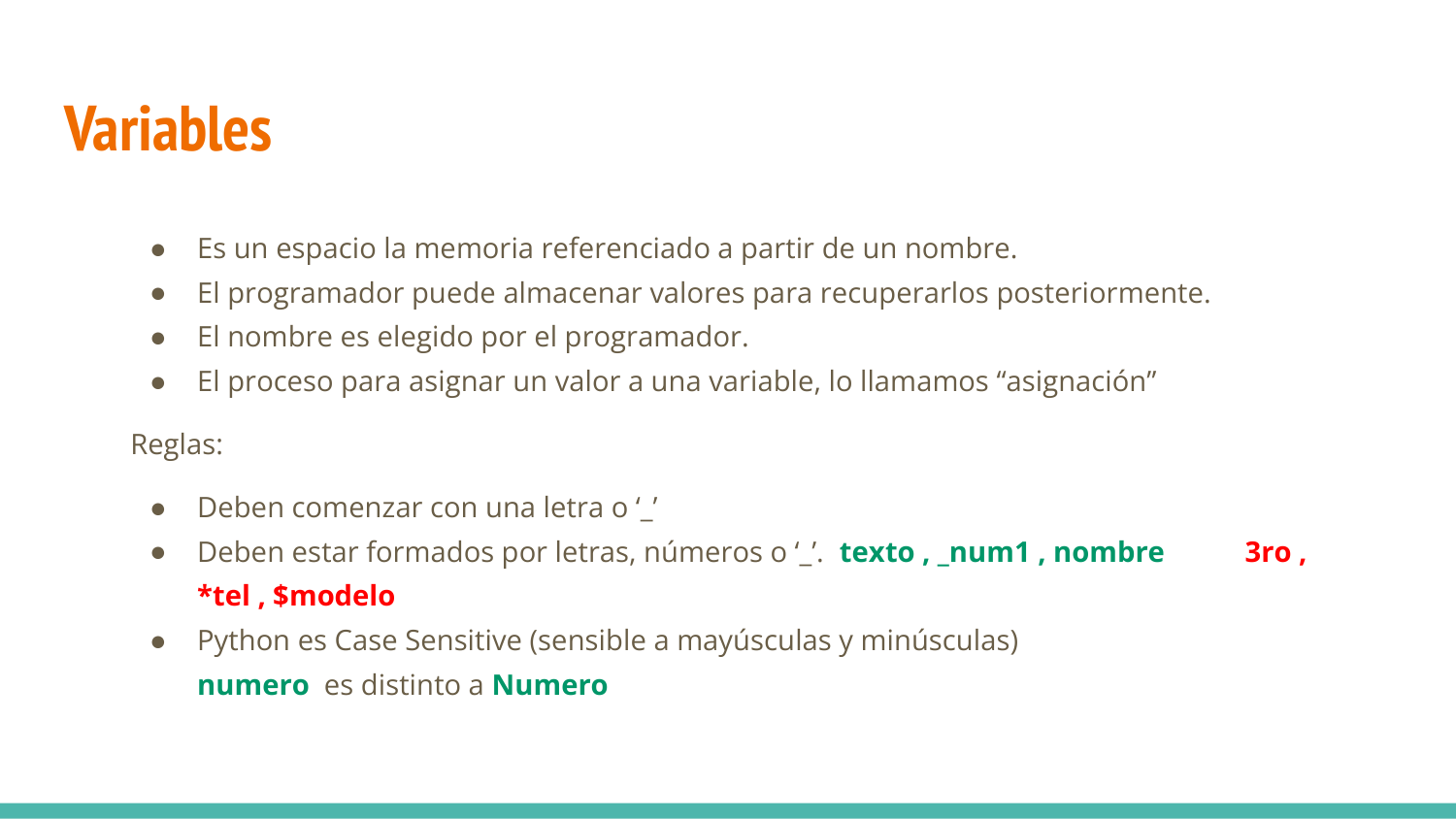

# Variables
Es un espacio la memoria referenciado a partir de un nombre.
El programador puede almacenar valores para recuperarlos posteriormente.
El nombre es elegido por el programador.
El proceso para asignar un valor a una variable, lo llamamos “asignación”
Reglas:
Deben comenzar con una letra o ‘_’
Deben estar formados por letras, números o ‘_’.  texto , _num1 , nombre           3ro , *tel , $modelo
Python es Case Sensitive (sensible a mayúsculas y minúsculas)
numero  es distinto a Numero